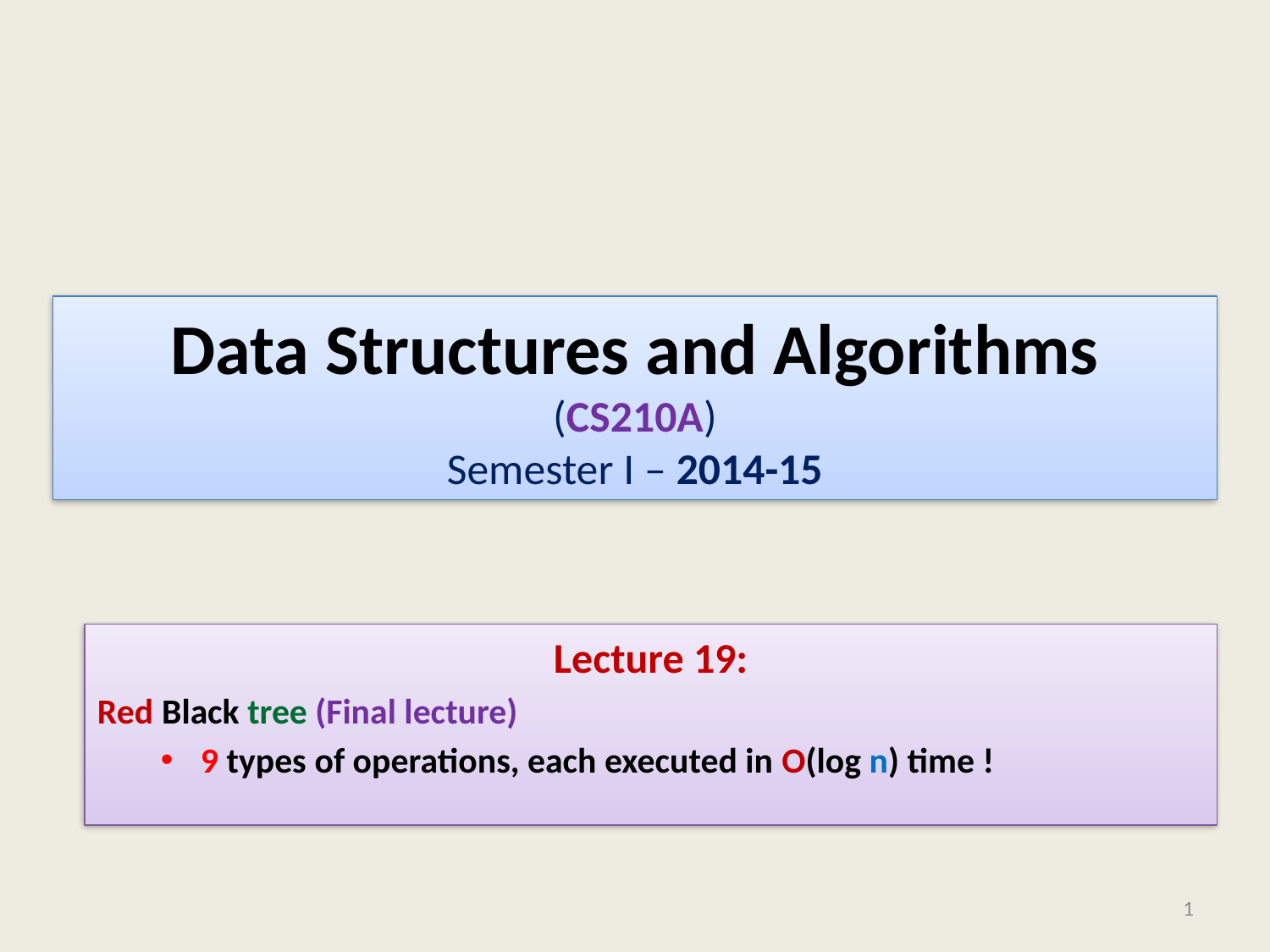

# Data Structures and Algorithms (CS210A) Semester I – 2014-15
Lecture 19:
Red Black tree (Final lecture)
9 types of operations, each executed in O(log n) time !
1